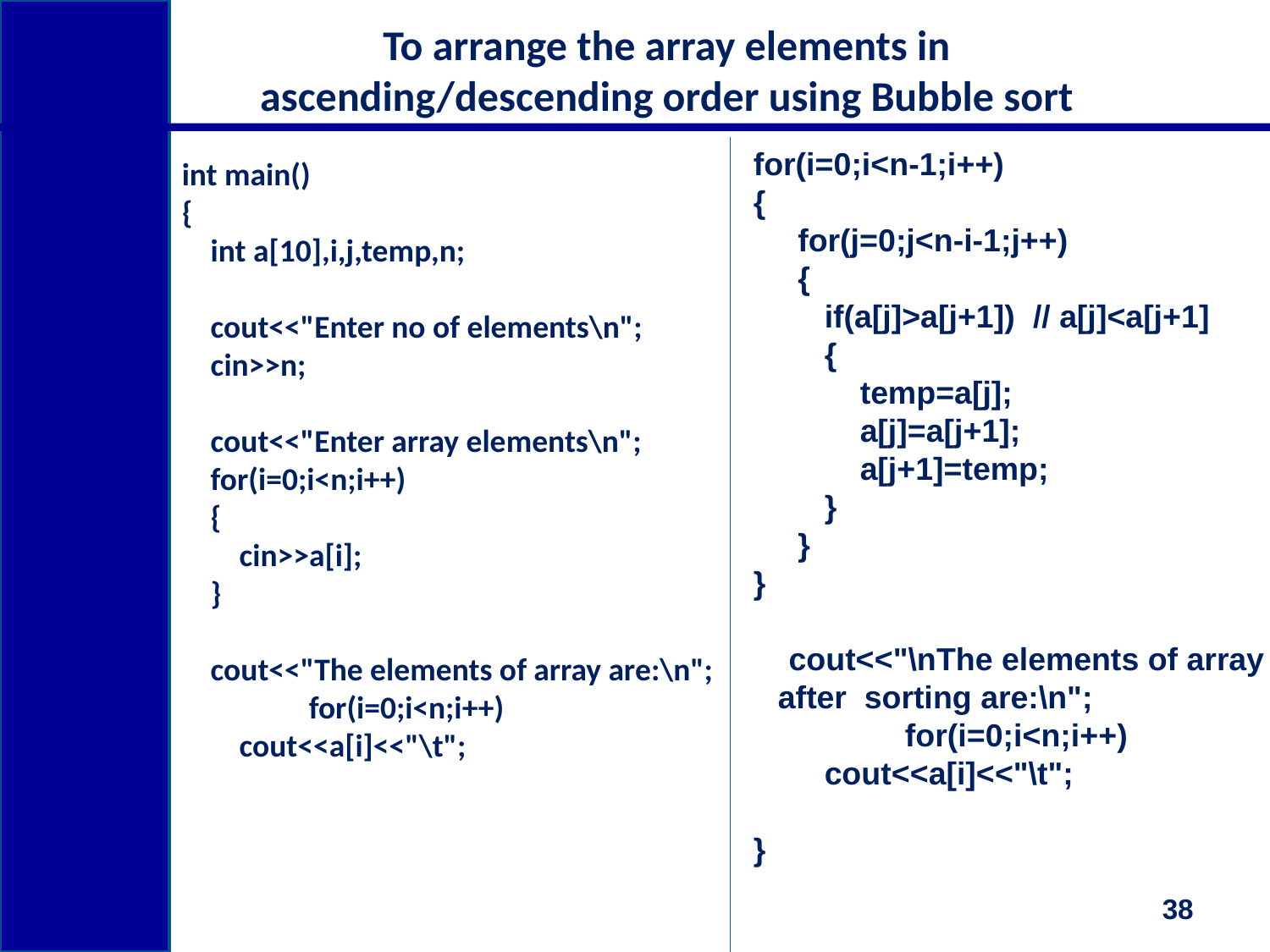

# To arrange the array elements in ascending/descending order using Bubble sort
for(i=0;i<n-1;i++)
{
     for(j=0;j<n-i-1;j++)
     {
        if(a[j]>a[j+1])  // a[j]<a[j+1]
        {
            temp=a[j];
            a[j]=a[j+1];
            a[j+1]=temp;
        }
     }
}

    cout<<"\nThe elements of array after  sorting are:\n";
   	for(i=0;i<n;i++)
        cout<<a[i]<<"\t";

}

int main()
{
    int a[10],i,j,temp,n;

    cout<<"Enter no of elements\n";
    cin>>n;

    cout<<"Enter array elements\n";
    for(i=0;i<n;i++)
    {
        cin>>a[i];
    }

    cout<<"The elements of array are:\n";
   	for(i=0;i<n;i++)
        cout<<a[i]<<"\t";

38